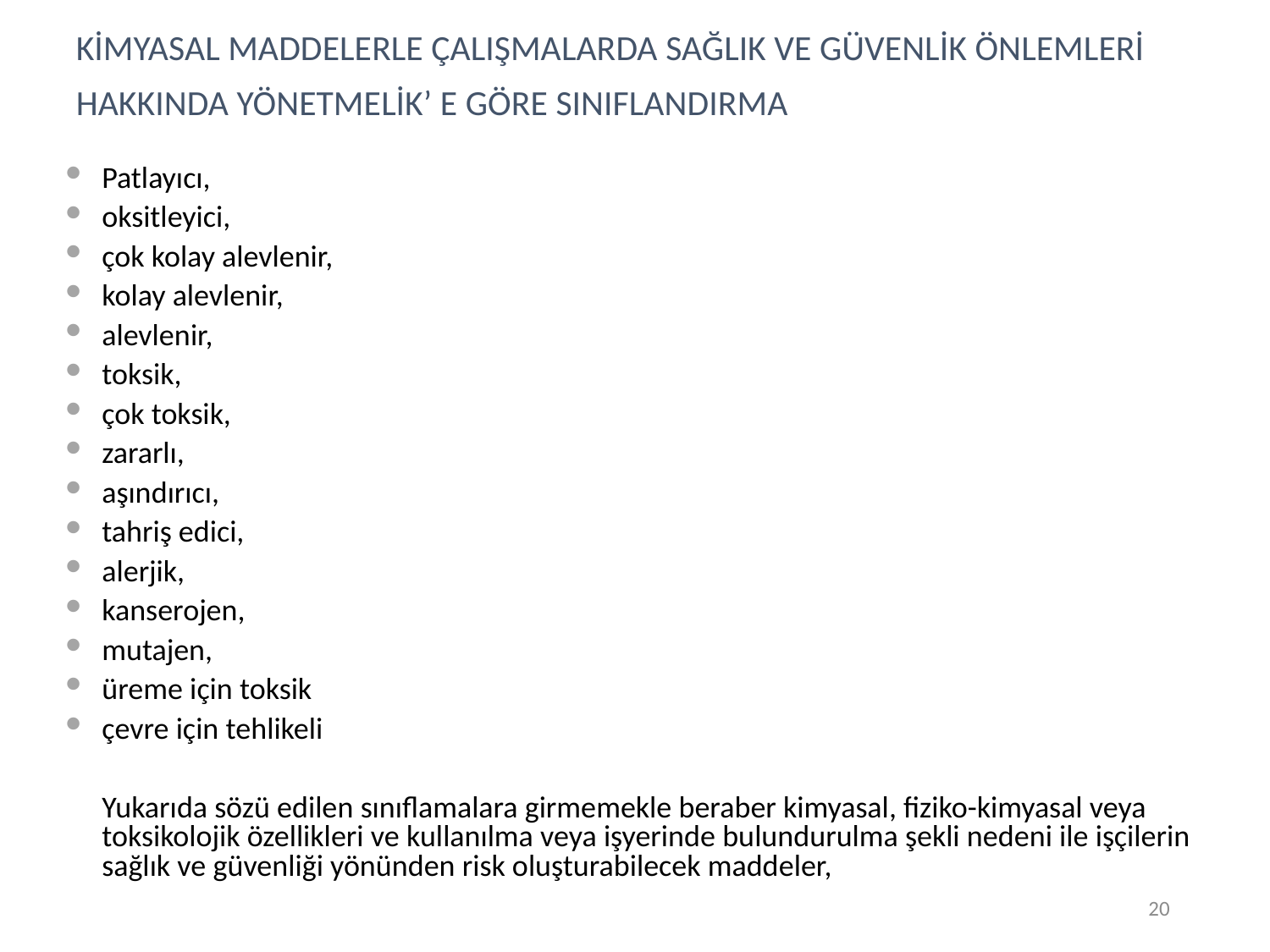

Kimyasal Maddelerle Çalışmalarda Sağlık ve Güvenlik Önlemleri Hakkında Yönetmelik’ e göre sınıflandırma
Patlayıcı,
oksitleyici,
çok kolay alevlenir,
kolay alevlenir,
alevlenir,
toksik,
çok toksik,
zararlı,
aşındırıcı,
tahriş edici,
alerjik,
kanserojen,
mutajen,
üreme için toksik
çevre için tehlikeli

	Yukarıda sözü edilen sınıflamalara girmemekle beraber kimyasal, fiziko-kimyasal veya toksikolojik özellikleri ve kullanılma veya işyerinde bulundurulma şekli nedeni ile işçilerin sağlık ve güvenliği yönünden risk oluşturabilecek maddeler,
20